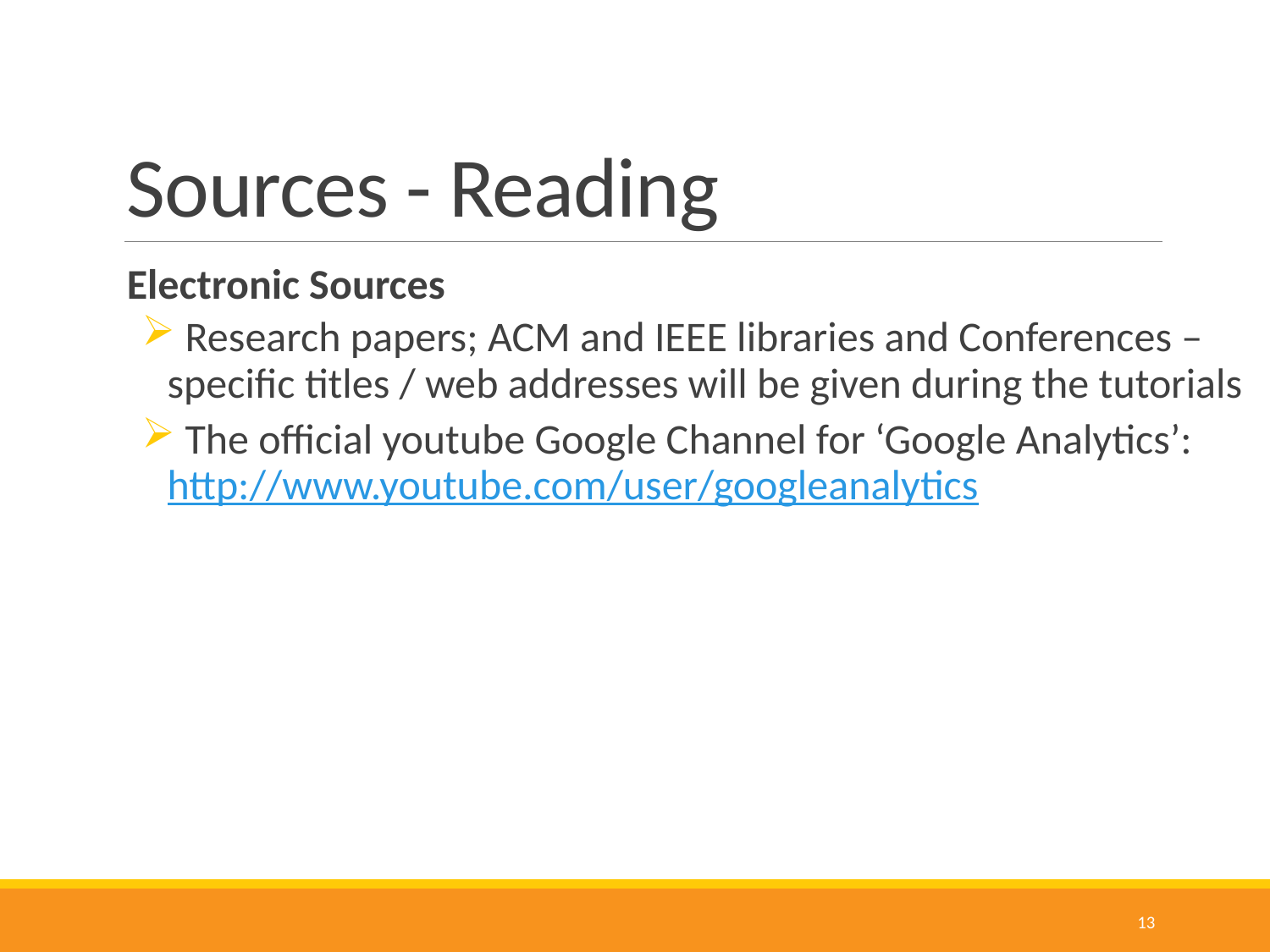

# Sources - Reading
Electronic Sources
 Research papers; ACM and IEEE libraries and Conferences – specific titles / web addresses will be given during the tutorials
 The official youtube Google Channel for ‘Google Analytics’: http://www.youtube.com/user/googleanalytics

13